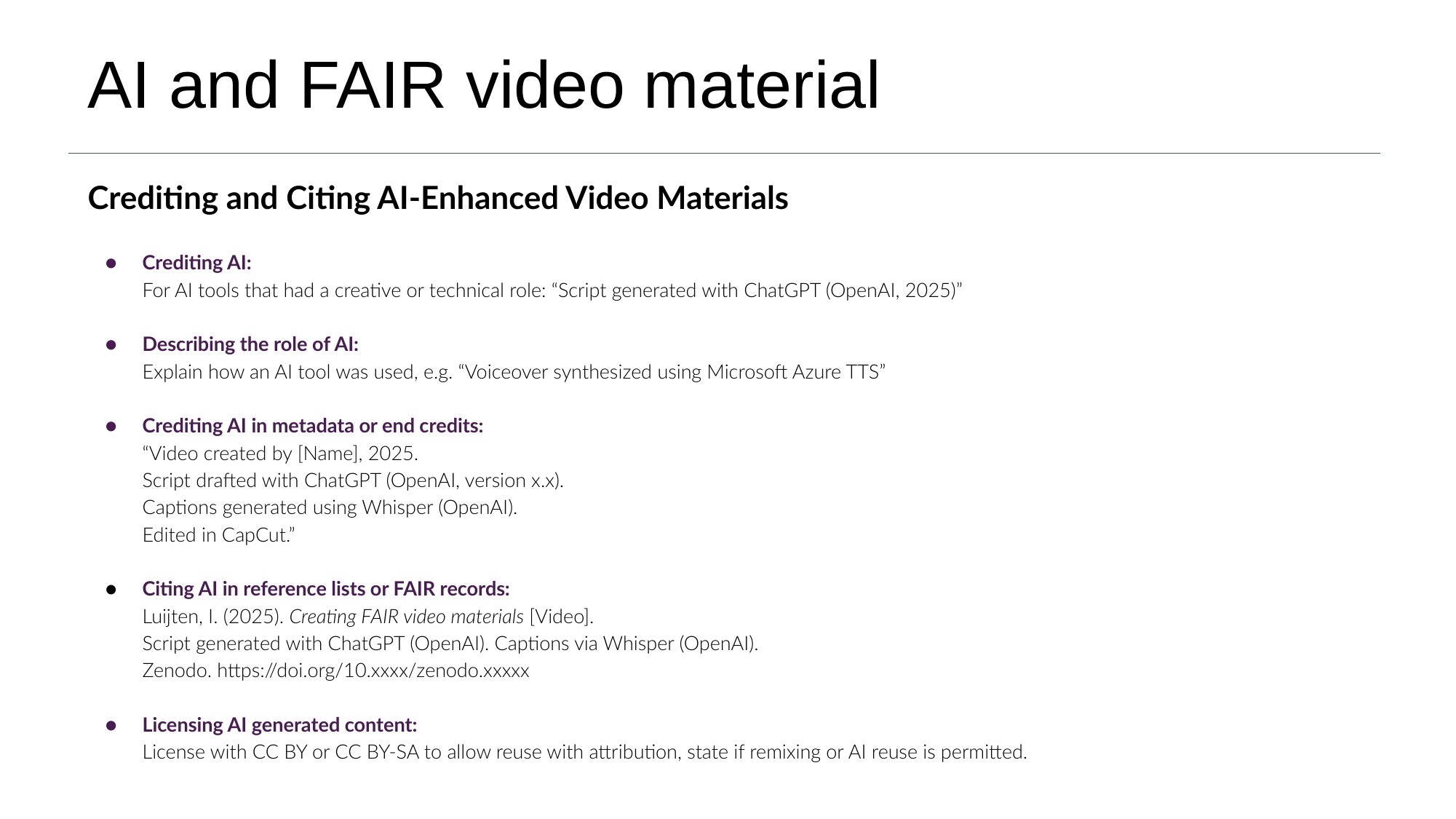

AI and FAIR video material
Crediting and Citing AI-Enhanced Video Materials

Crediting AI:
For AI tools that had a creative or technical role: “Script generated with ChatGPT (OpenAI, 2025)”

Describing the role of AI:
Explain how an AI tool was used, e.g. “Voiceover synthesized using Microsoft Azure TTS”

Crediting AI in metadata or end credits:
“Video created by [Name], 2025.
Script drafted with ChatGPT (OpenAI, version x.x).
Captions generated using Whisper (OpenAI).
Edited in CapCut.”

Citing AI in reference lists or FAIR records:
Luijten, I. (2025). Creating FAIR video materials [Video].
Script generated with ChatGPT (OpenAI). Captions via Whisper (OpenAI).
Zenodo. https://doi.org/10.xxxx/zenodo.xxxxx

Licensing AI generated content:
License with CC BY or CC BY-SA to allow reuse with attribution, state if remixing or AI reuse is permitted.